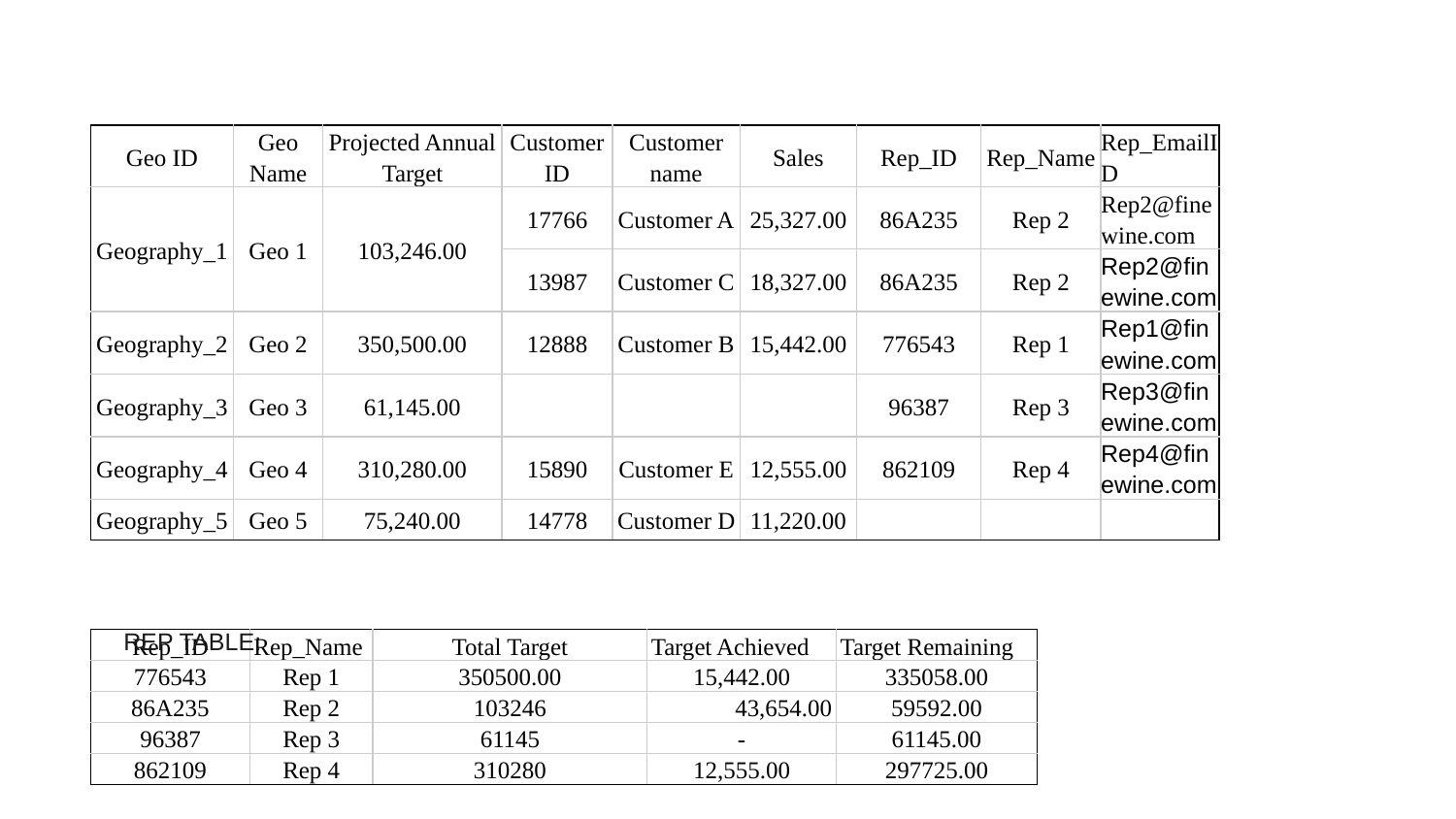

| Geo ID | Geo Name | Projected Annual Target | Customer ID | Customer name | Sales | Rep\_ID | Rep\_Name | Rep\_EmailID |
| --- | --- | --- | --- | --- | --- | --- | --- | --- |
| Geography\_1 | Geo 1 | 103,246.00 | 17766 | Customer A | 25,327.00 | 86A235 | Rep 2 | Rep2@finewine.com |
|  |  |  | 13987 | Customer C | 18,327.00 | 86A235 | Rep 2 | Rep2@finewine.com |
| Geography\_2 | Geo 2 | 350,500.00 | 12888 | Customer B | 15,442.00 | 776543 | Rep 1 | Rep1@finewine.com |
| Geography\_3 | Geo 3 | 61,145.00 |  |  |  | 96387 | Rep 3 | Rep3@finewine.com |
| Geography\_4 | Geo 4 | 310,280.00 | 15890 | Customer E | 12,555.00 | 862109 | Rep 4 | Rep4@finewine.com |
| Geography\_5 | Geo 5 | 75,240.00 | 14778 | Customer D | 11,220.00 |  |  |  |
| Rep\_ID | Rep\_Name | Total Target | Target Achieved | Target Remaining |
| --- | --- | --- | --- | --- |
| 776543 | Rep 1 | 350500.00 | 15,442.00 | 335058.00 |
| 86A235 | Rep 2 | 103246 | 43,654.00 | 59592.00 |
| 96387 | Rep 3 | 61145 | - | 61145.00 |
| 862109 | Rep 4 | 310280 | 12,555.00 | 297725.00 |
REP TABLE: